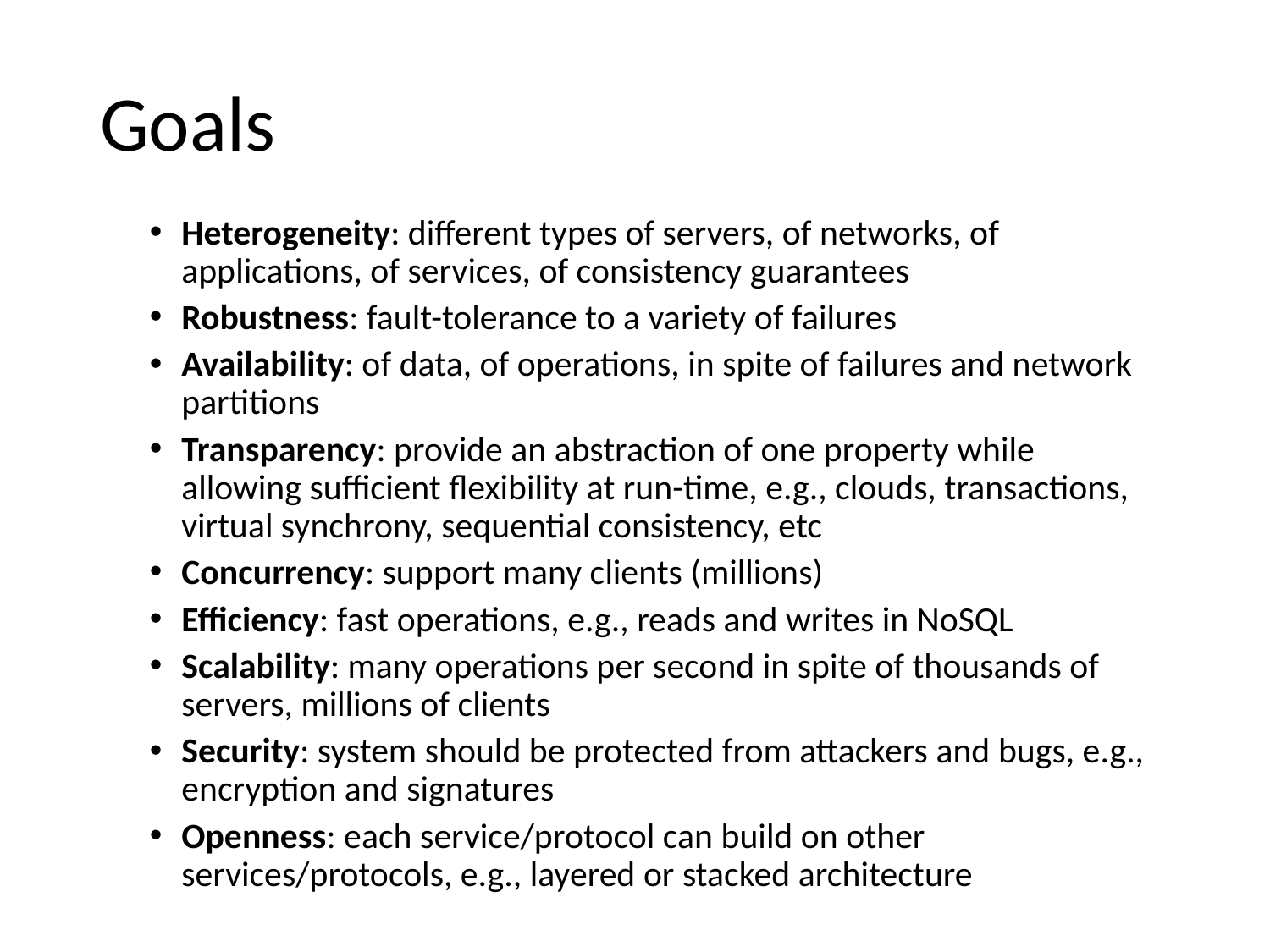

# Goals
Heterogeneity: different types of servers, of networks, of applications, of services, of consistency guarantees
Robustness: fault-tolerance to a variety of failures
Availability: of data, of operations, in spite of failures and network partitions
Transparency: provide an abstraction of one property while allowing sufficient flexibility at run-time, e.g., clouds, transactions, virtual synchrony, sequential consistency, etc
Concurrency: support many clients (millions)
Efficiency: fast operations, e.g., reads and writes in NoSQL
Scalability: many operations per second in spite of thousands of servers, millions of clients
Security: system should be protected from attackers and bugs, e.g., encryption and signatures
Openness: each service/protocol can build on other services/protocols, e.g., layered or stacked architecture